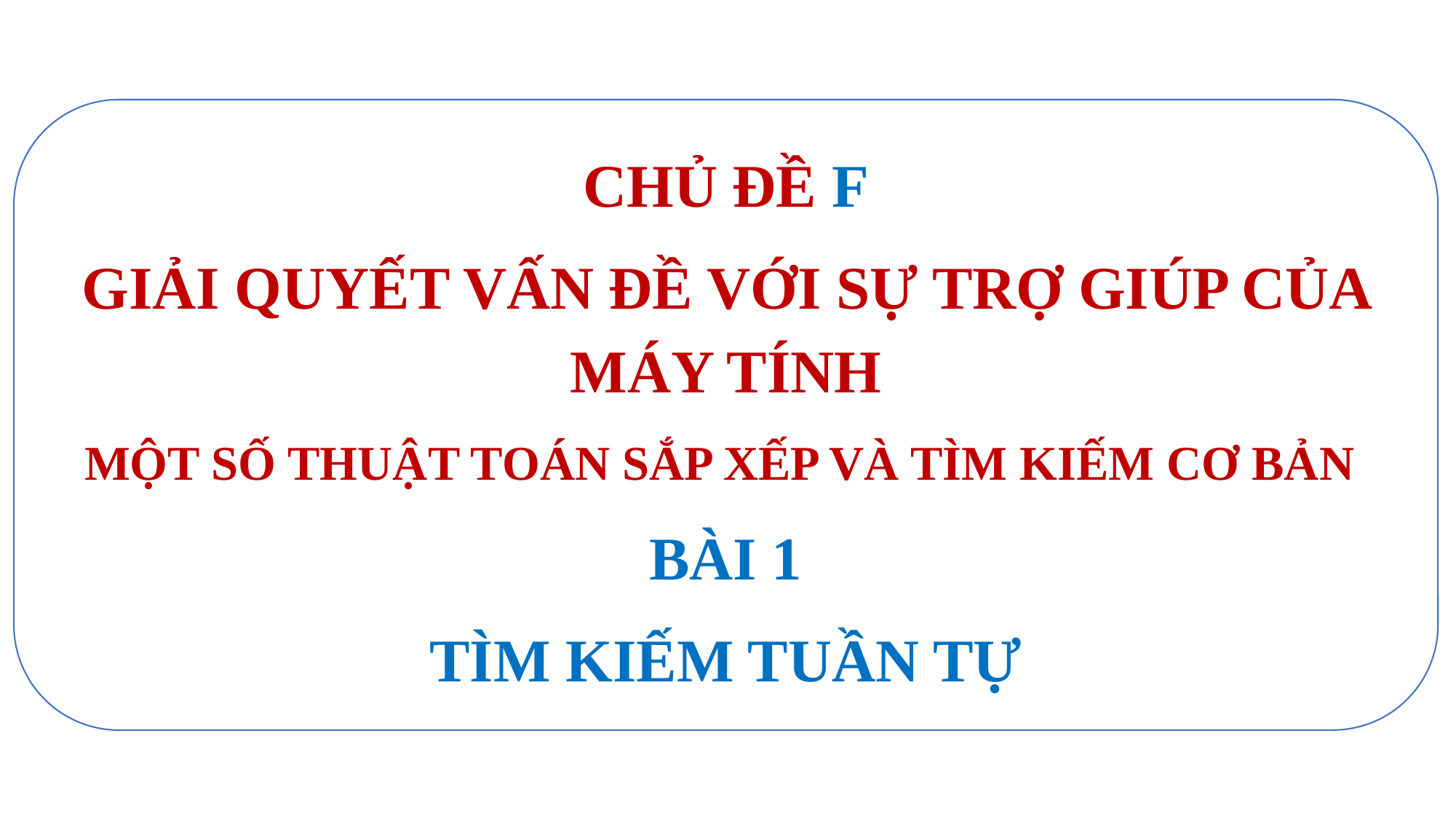

CHỦ ĐỀ F
GIẢI QUYẾT VẤN ĐỀ VỚI SỰ TRỢ GIÚP CỦA MÁY TÍNH
MỘT SỐ THUẬT TOÁN SẮP XẾP VÀ TÌM KIẾM CƠ BẢN
BÀI 1
TÌM KIẾM TUẦN TỰ